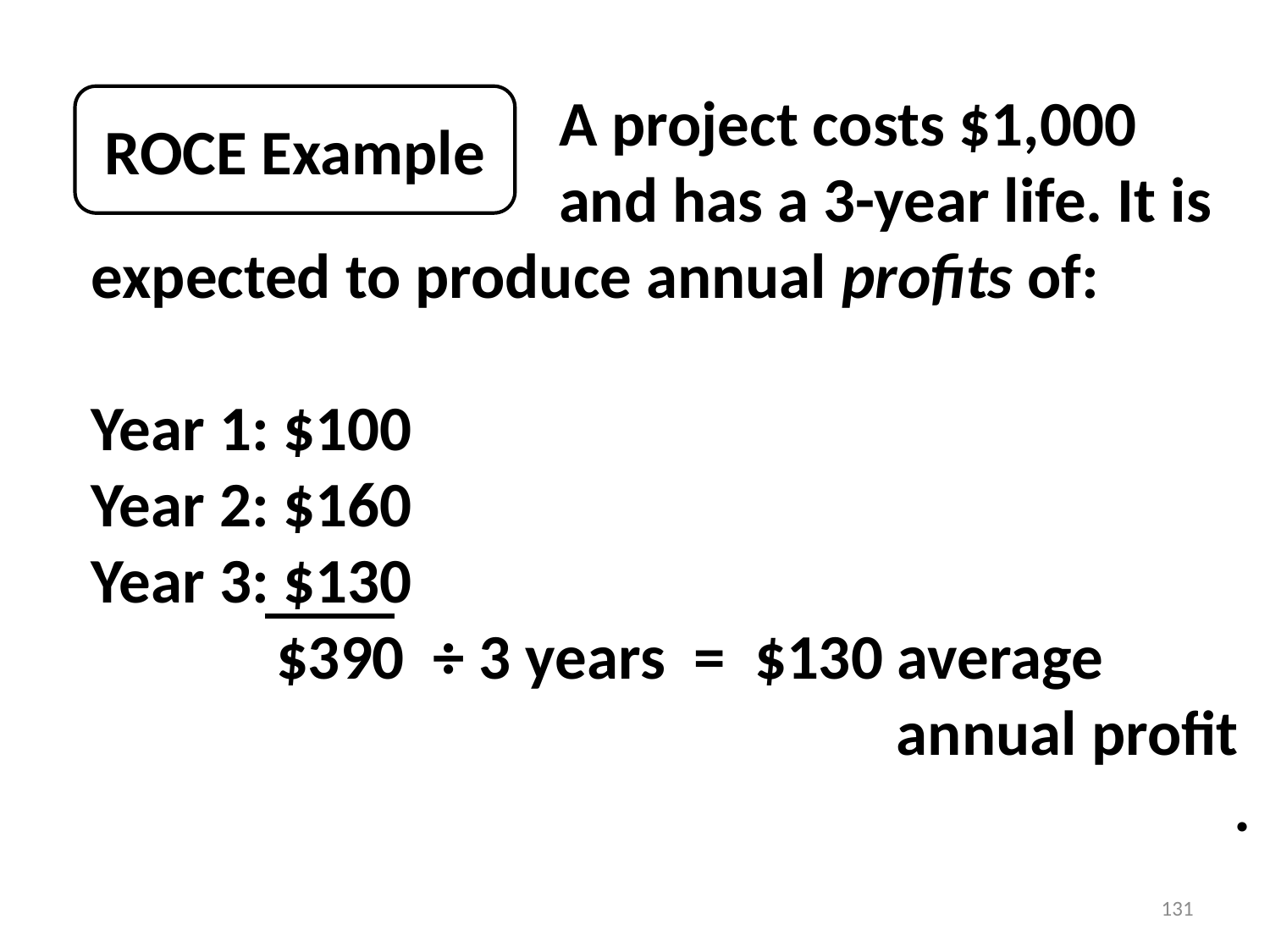

A project costs $1,000
			      and has a 3-year life. It is
expected to produce annual profits of:

Year 1: $100
Year 2: $160
Year 3: $130
	    $390  ÷ 3 years  =  $130 average
						   annual profit
									.
ROCE Example
131